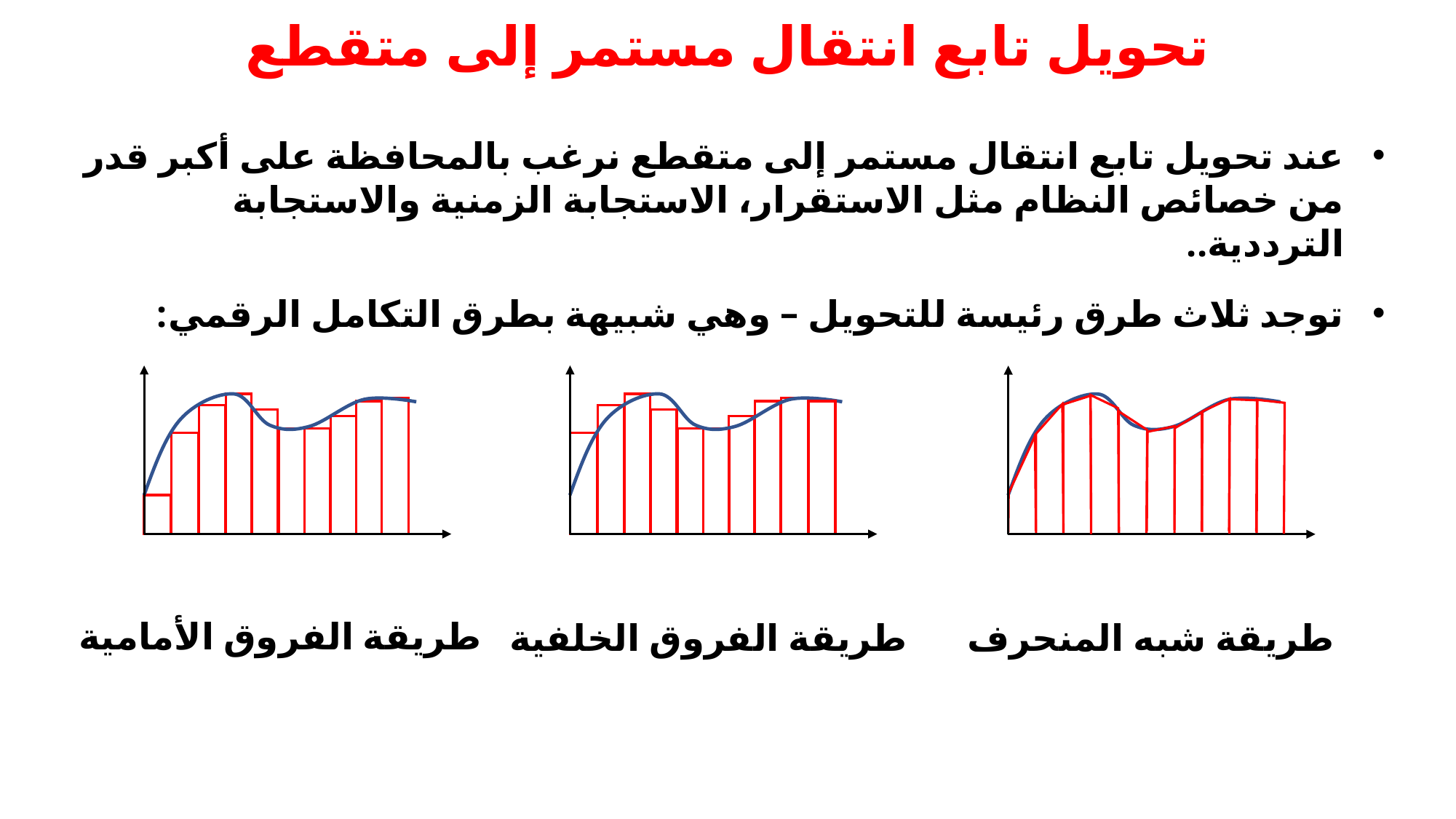

# تحويل تابع انتقال مستمر إلى متقطع
عند تحويل تابع انتقال مستمر إلى متقطع نرغب بالمحافظة على أكبر قدر من خصائص النظام مثل الاستقرار، الاستجابة الزمنية والاستجابة الترددية..
توجد ثلاث طرق رئيسة للتحويل – وهي شبيهة بطرق التكامل الرقمي:

طريقة الفروق الأمامية
طريقة الفروق الخلفية
طريقة شبه المنحرف